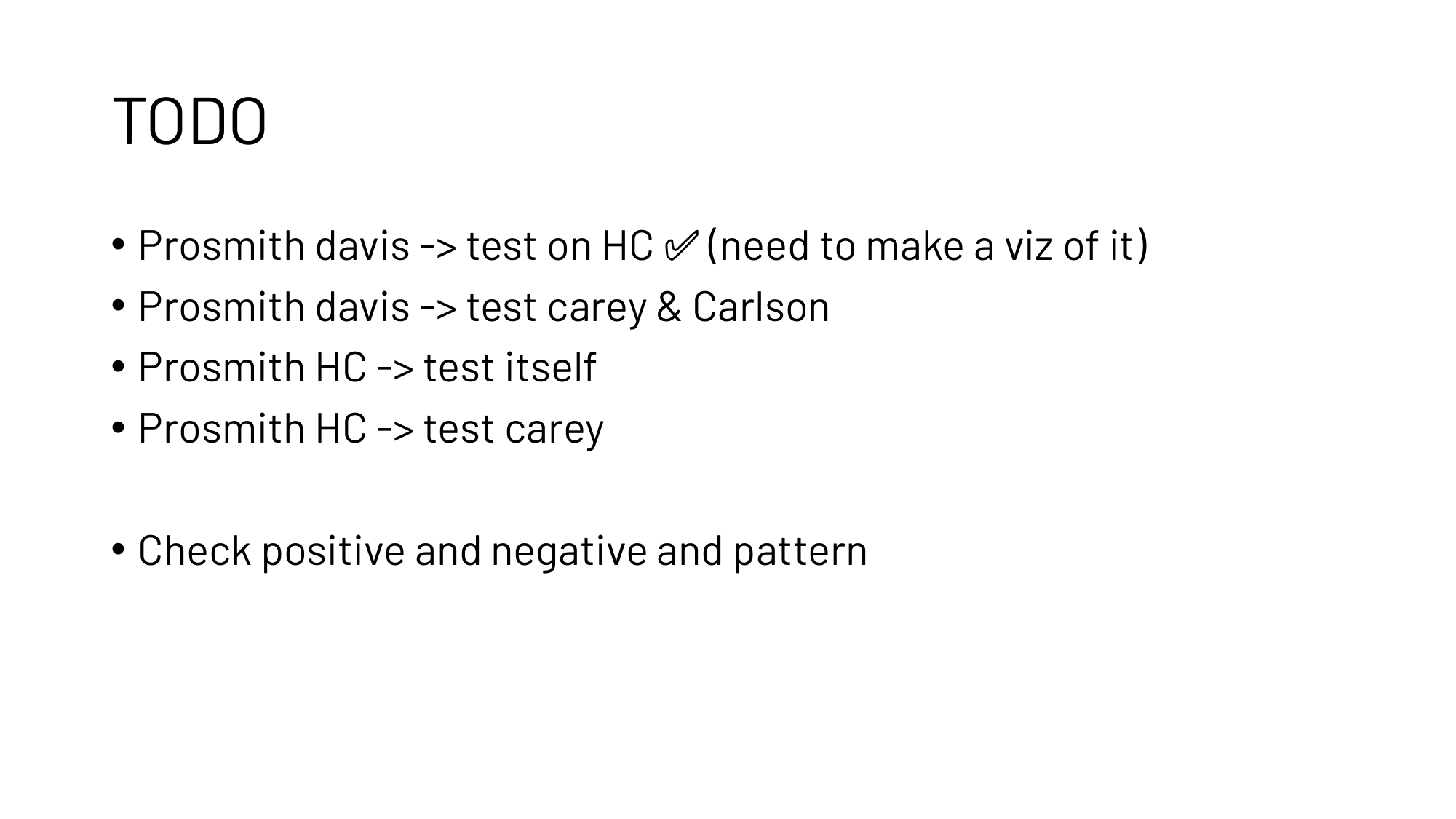

# TODO
Prosmith davis -> test on HC ✅ (need to make a viz of it)
Prosmith davis -> test carey & Carlson
Prosmith HC -> test itself
Prosmith HC -> test carey

Check positive and negative and pattern